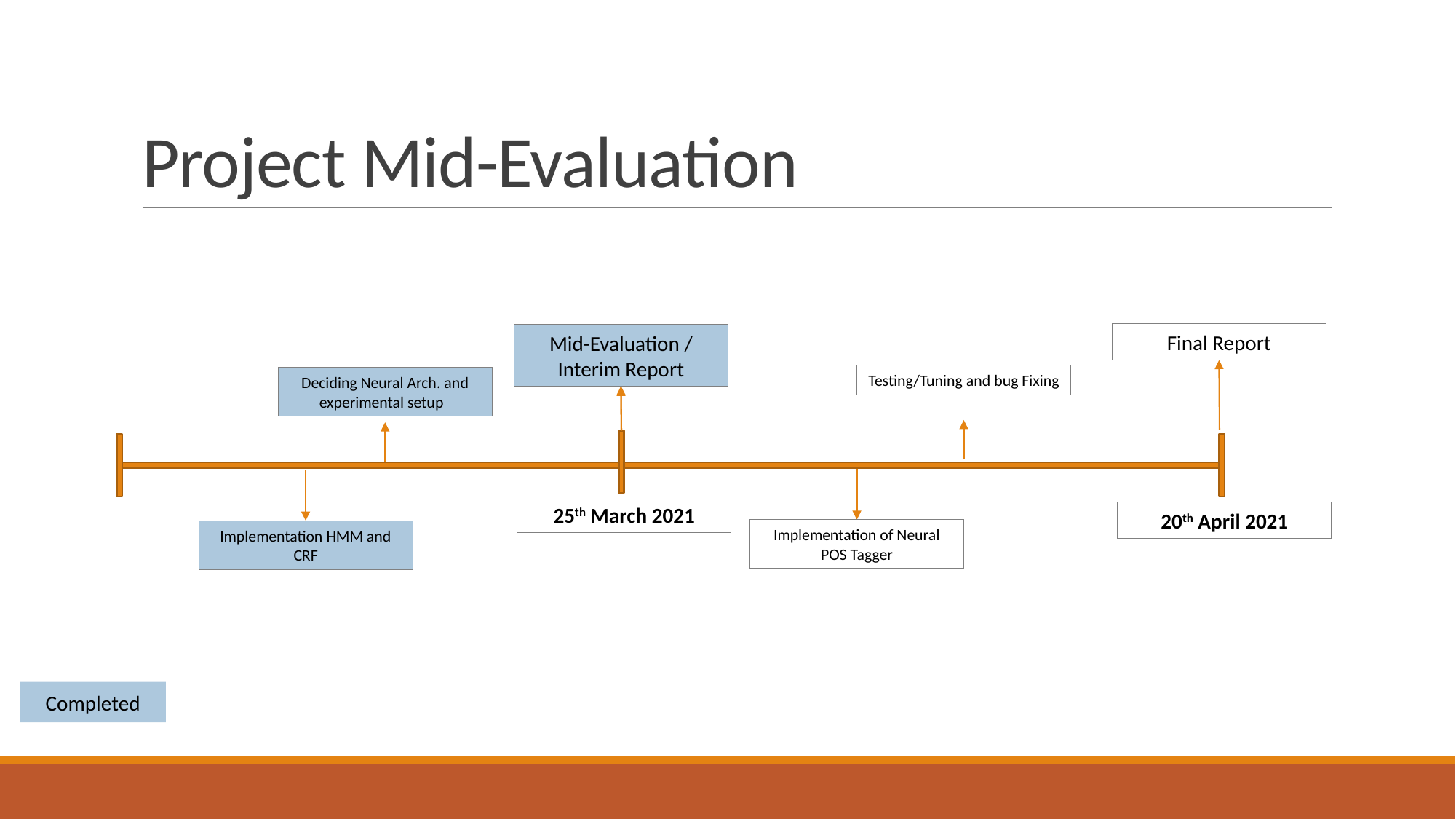

# Project Mid-Evaluation
Final Report
Mid-Evaluation / Interim Report
Testing/Tuning and bug Fixing
Deciding Neural Arch. and experimental setup

25th March 2021
20th April 2021
Implementation of Neural POS Tagger
Implementation HMM and CRF
Completed